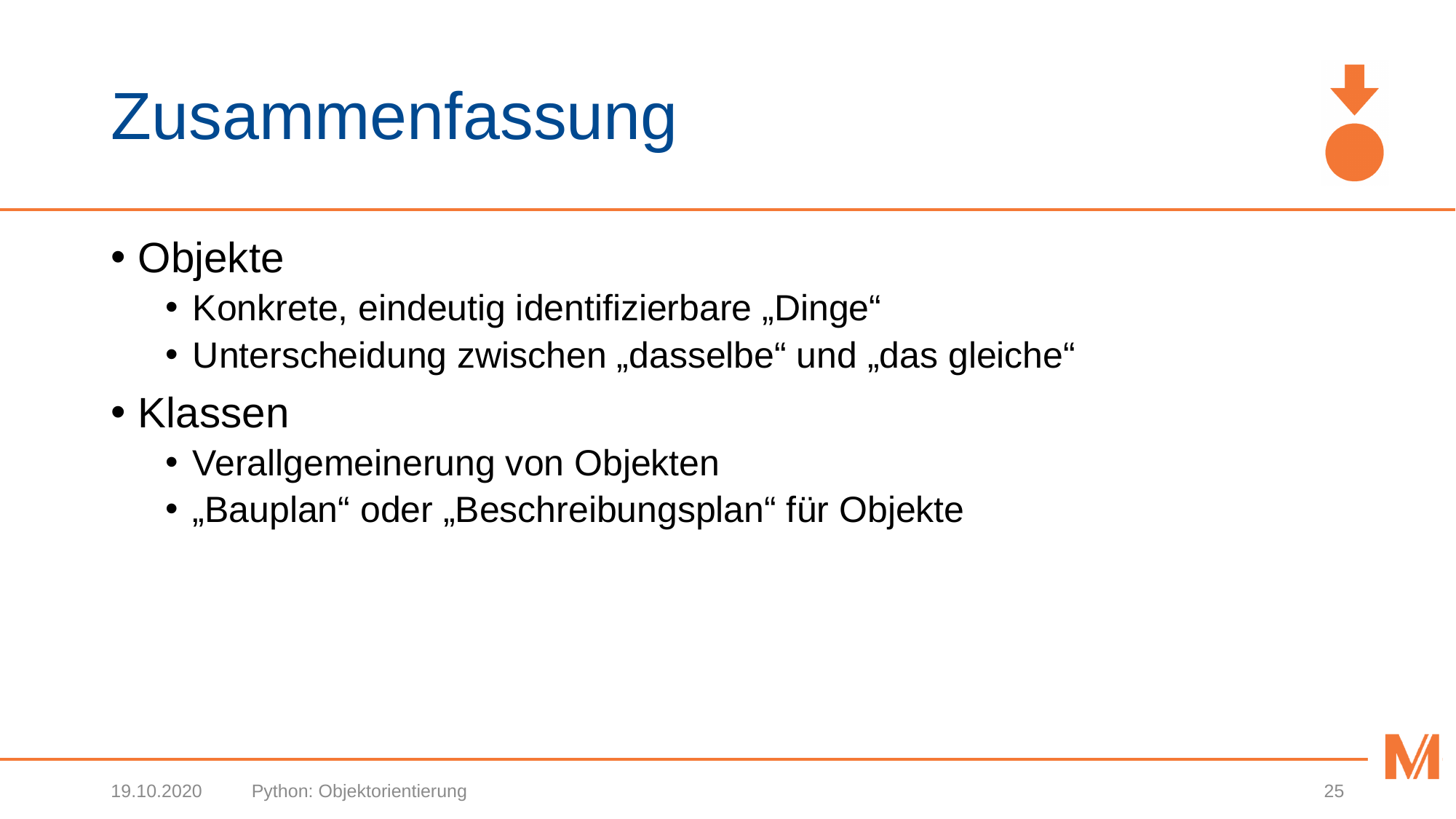

# Zusammenfassung
Objekte
Konkrete, eindeutig identifizierbare „Dinge“
Unterscheidung zwischen „dasselbe“ und „das gleiche“
Klassen
Verallgemeinerung von Objekten
„Bauplan“ oder „Beschreibungsplan“ für Objekte
19.10.2020
Python: Objektorientierung
25